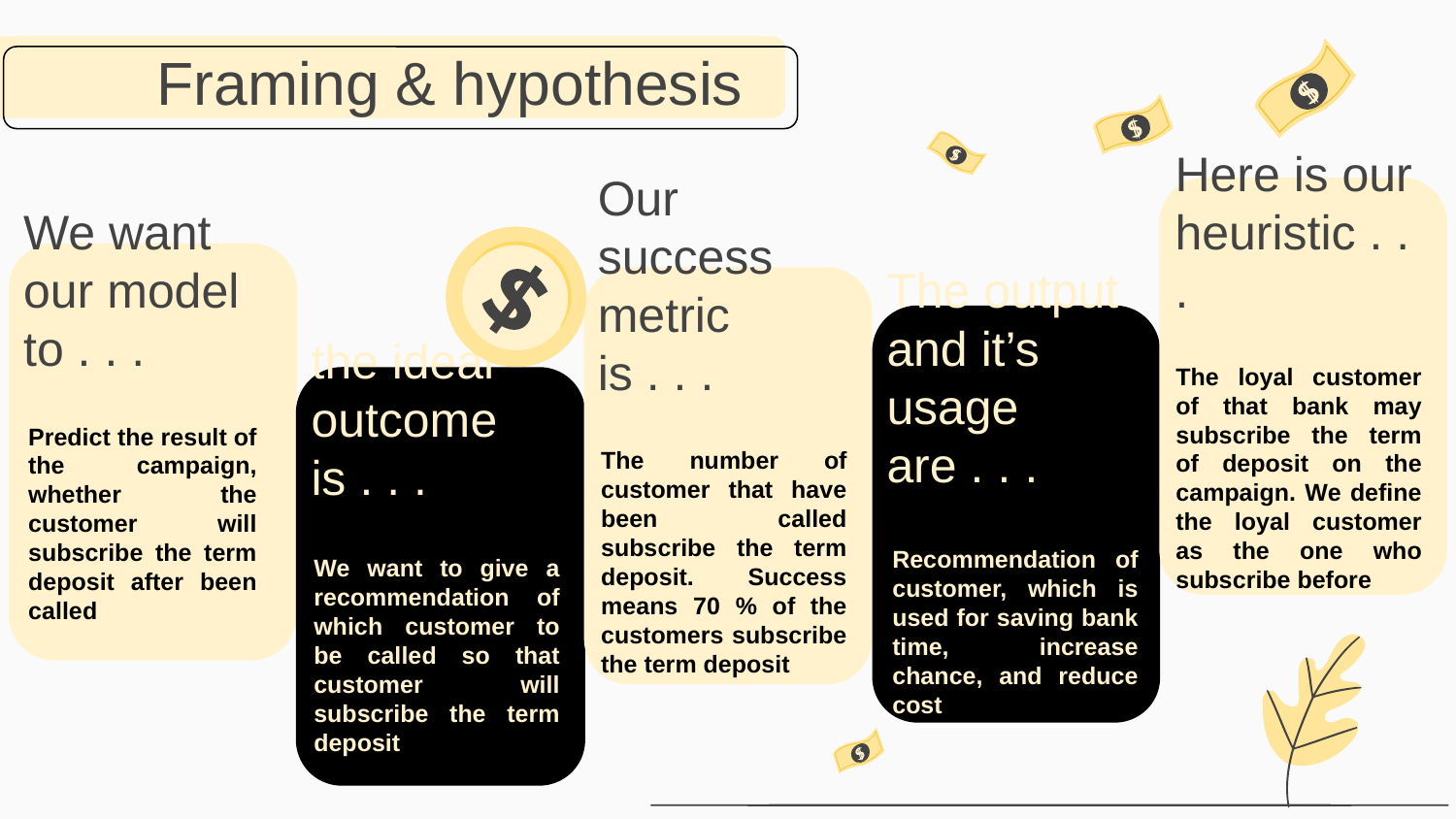

Framing & hypothesis

Here is our heuristic . . .

# We want our model to . . .
Our success metric is . . .

The loyal customer of that bank may subscribe the term of deposit on the campaign. We define the loyal customer as the one who subscribe before

The output and it’s usage are . . .
the ideal outcome is . . .
Predict the result of the campaign, whether the customer will subscribe the term deposit after been called
The number of customer that have been called subscribe the term deposit. Success means 70 % of the customers subscribe the term deposit

Recommendation of customer, which is used for saving bank time, increase chance, and reduce cost
We want to give a recommendation of which customer to be called so that customer will subscribe the term deposit